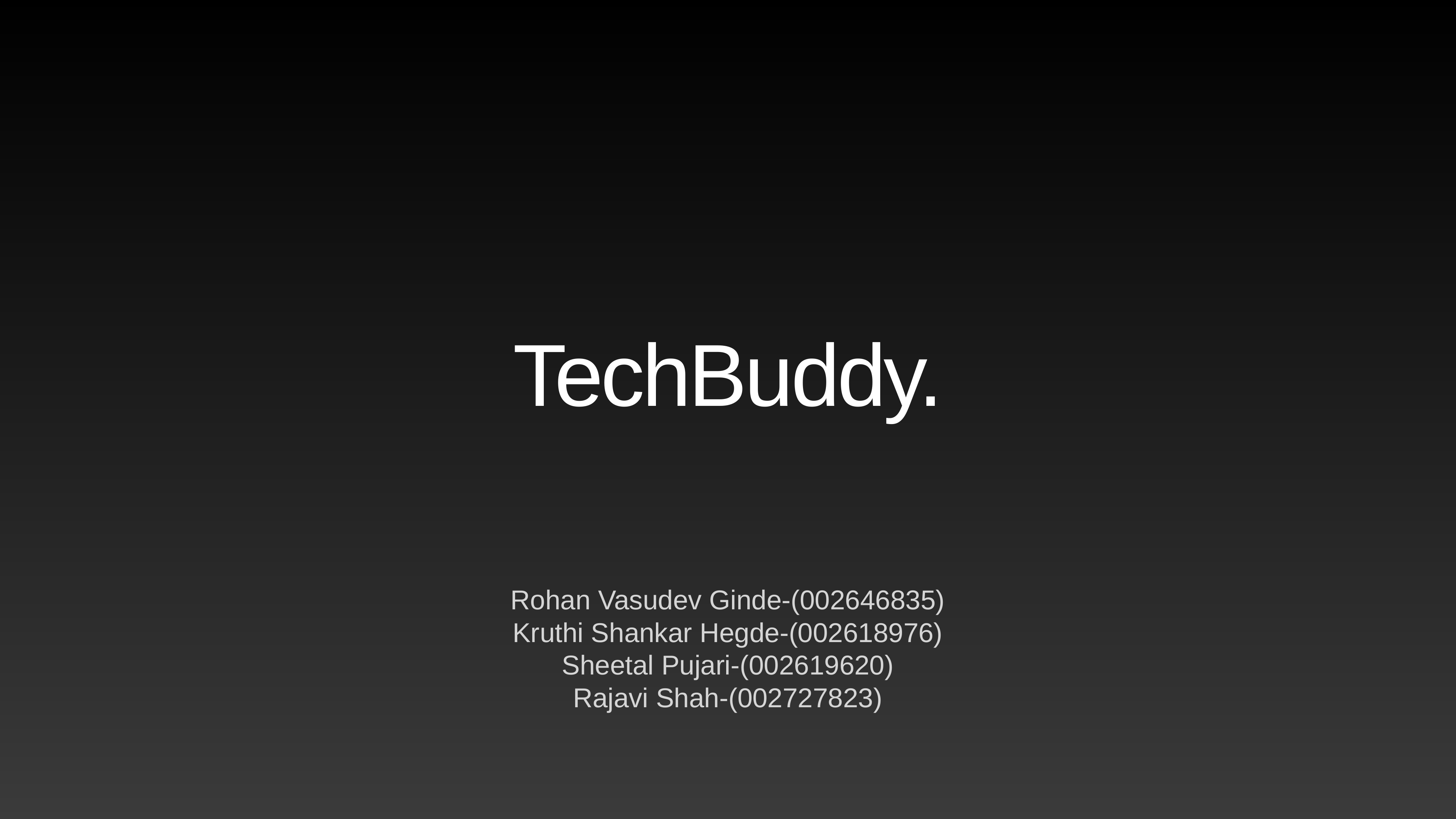

# TechBuddy.
Rohan Vasudev Ginde-(002646835)
Kruthi Shankar Hegde-(002618976)
Sheetal Pujari-(002619620)
Rajavi Shah-(002727823)